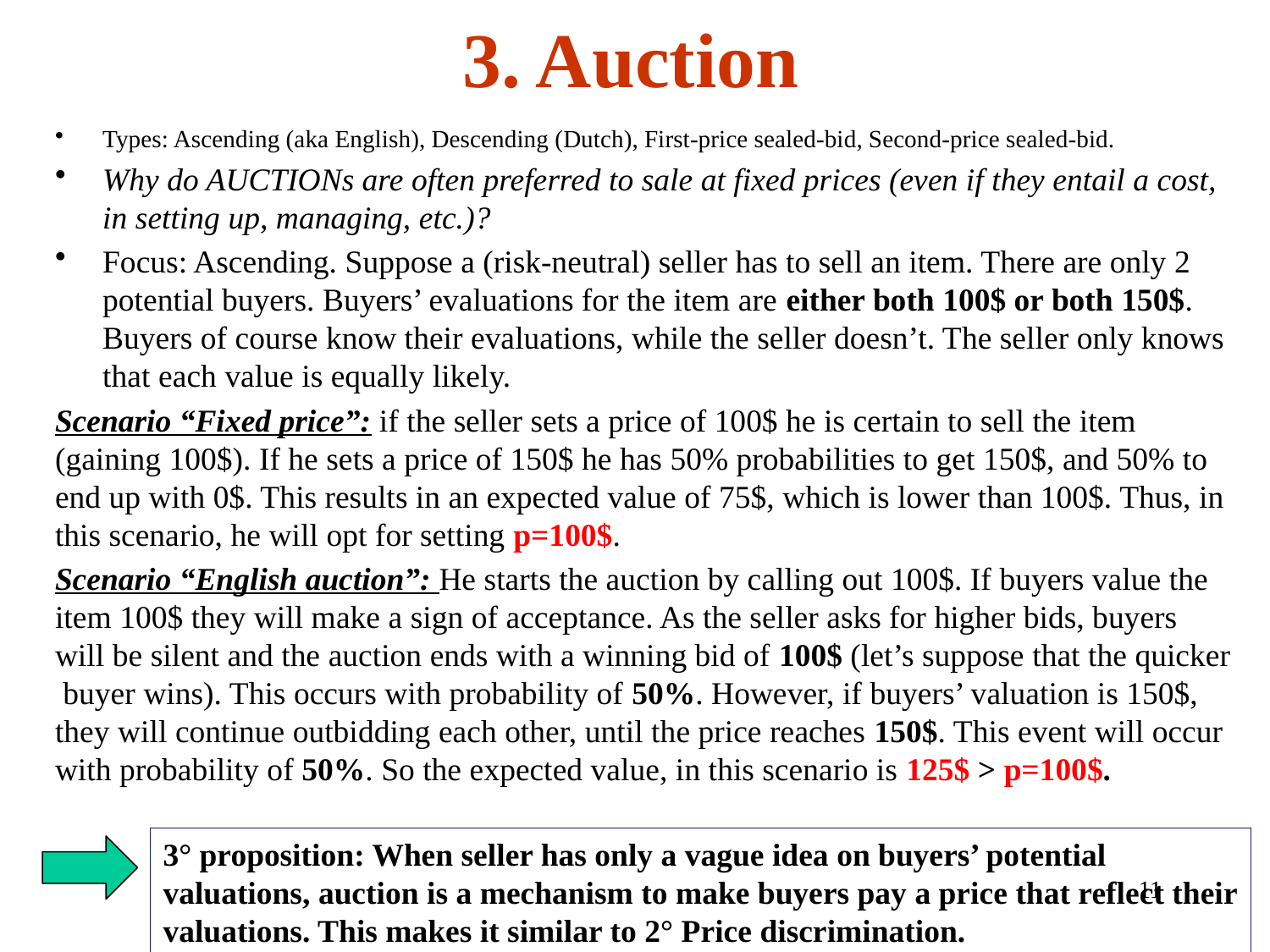

# 3. Auction
Types: Ascending (aka English), Descending (Dutch), First-price sealed-bid, Second-price sealed-bid.
Why do AUCTIONs are often preferred to sale at fixed prices (even if they entail a cost, in setting up, managing, etc.)?
Focus: Ascending. Suppose a (risk-neutral) seller has to sell an item. There are only 2 potential buyers. Buyers’ evaluations for the item are either both 100$ or both 150$. Buyers of course know their evaluations, while the seller doesn’t. The seller only knows that each value is equally likely.
Scenario “Fixed price”: if the seller sets a price of 100$ he is certain to sell the item (gaining 100$). If he sets a price of 150$ he has 50% probabilities to get 150$, and 50% to end up with 0$. This results in an expected value of 75$, which is lower than 100$. Thus, in this scenario, he will opt for setting p=100$.
Scenario “English auction”: He starts the auction by calling out 100$. If buyers value the item 100$ they will make a sign of acceptance. As the seller asks for higher bids, buyers will be silent and the auction ends with a winning bid of 100$ (let’s suppose that the quicker  buyer wins). This occurs with probability of 50%. However, if buyers’ valuation is 150$, they will continue outbidding each other, until the price reaches 150$. This event will occur with probability of 50%. So the expected value, in this scenario is 125$ > p=100$.

3° proposition: When seller has only a vague idea on buyers’ potential valuations, auction is a mechanism to make buyers pay a price that reflect their valuations. This makes it similar to 2° Price discrimination.

11